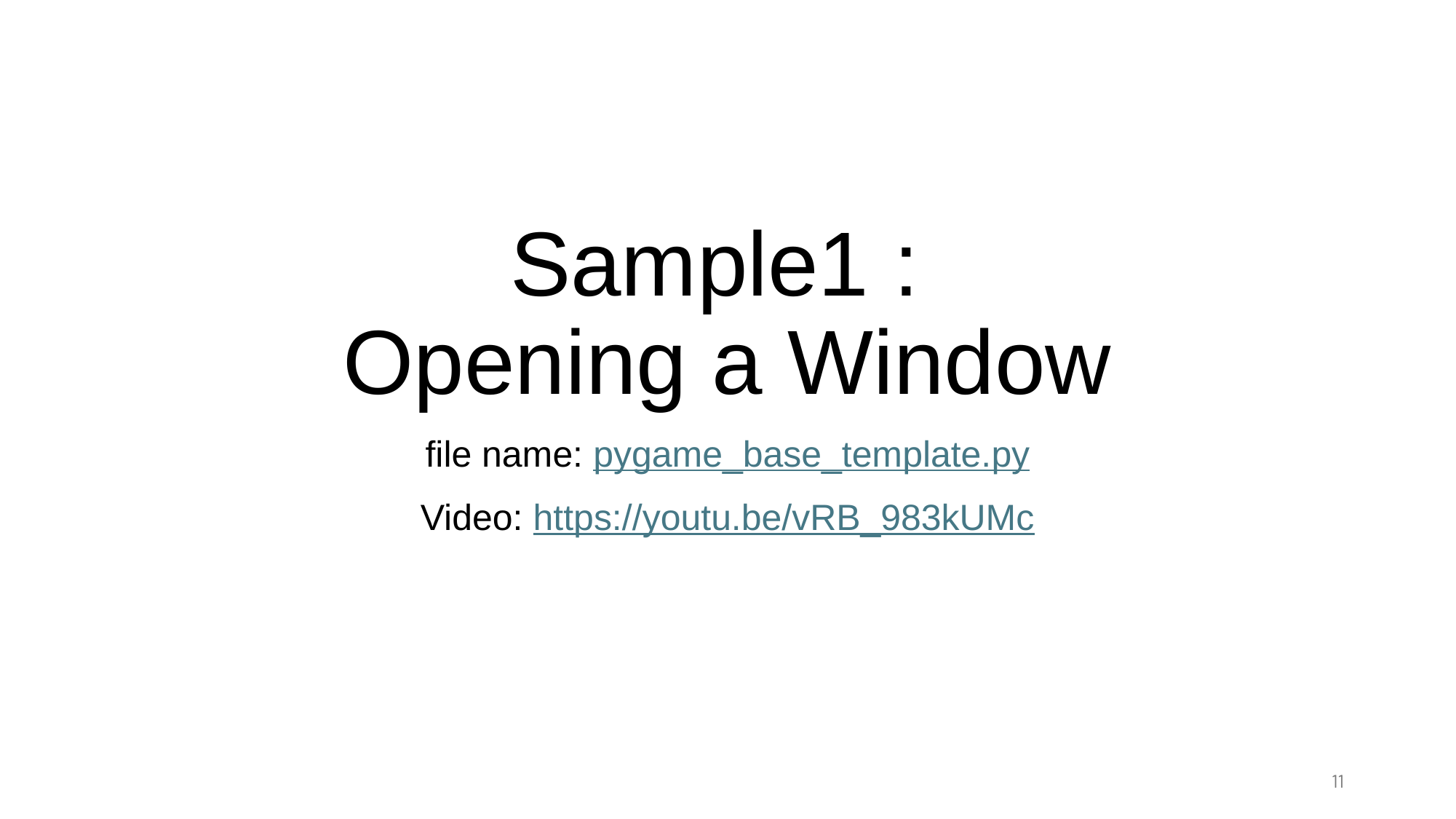

# Sample1 : Opening a Window
file name: pygame_base_template.py
Video: https://youtu.be/vRB_983kUMc

11